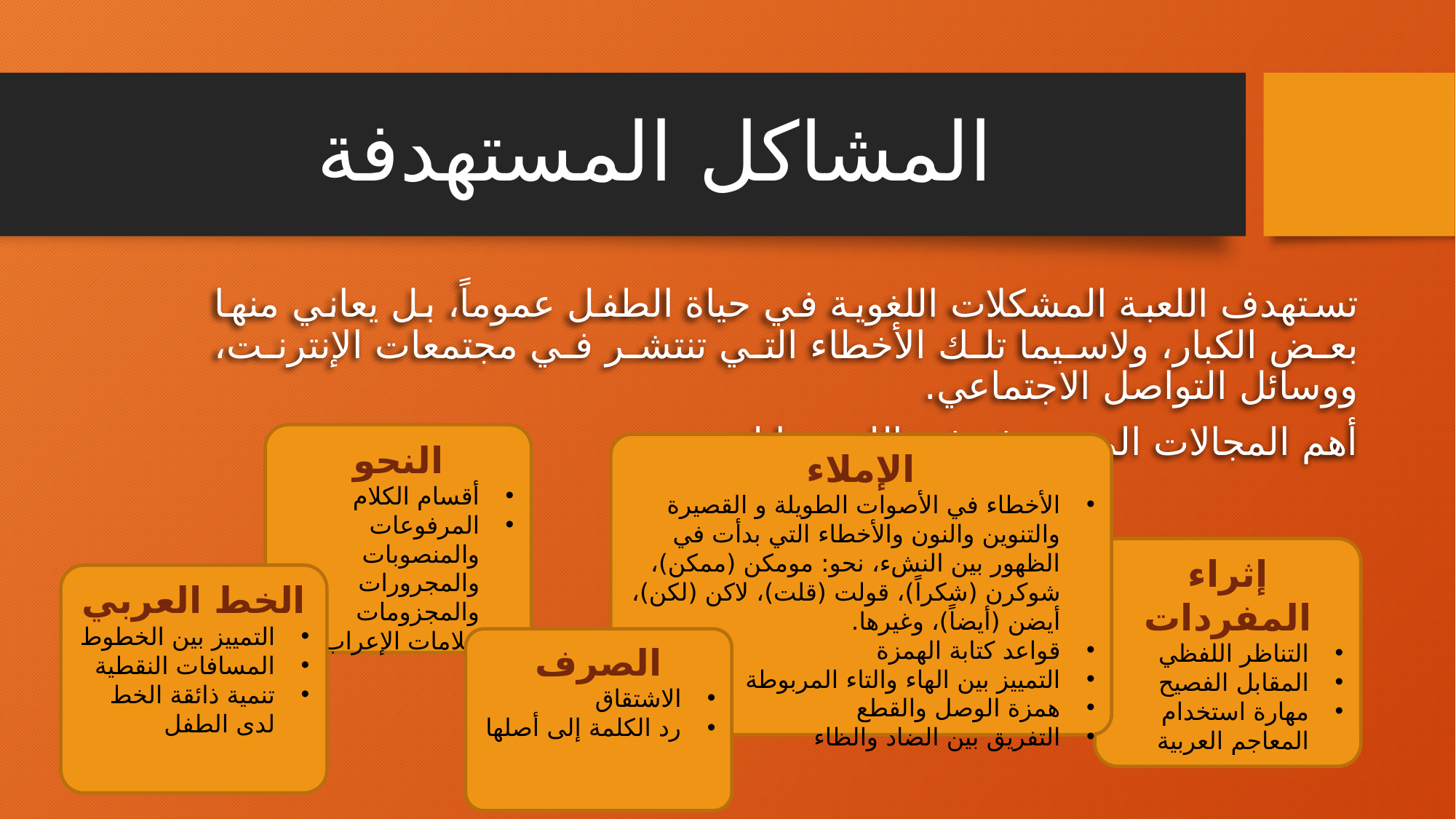

# المشاكل المستهدفة
تستهدف اللعبة المشكلات اللغوية في حياة الطفل عموماً، بل يعاني منها بعض الكبار، ولاسيما تلك الأخطاء التي تنتشر في مجتمعات الإنترنت، ووسائل التواصل الاجتماعي.
أهم المجالات المستهدفة في اللعبة مايلي:

النحو
أقسام الكلام
المرفوعات والمنصوبات والمجرورات والمجزومات
علامات الإعراب
الإملاء
الأخطاء في الأصوات الطويلة و القصيرة والتنوين والنون والأخطاء التي بدأت في الظهور بين النشء، نحو: مومكن (ممكن)، شوكرن (شكراً)، قولت (قلت)، لاكن (لكن)، أيضن (أيضاً)، وغيرها.
قواعد كتابة الهمزة
التمييز بين الهاء والتاء المربوطة
همزة الوصل والقطع
التفريق بين الضاد والظاء

إثراء المفردات
التناظر اللفظي
المقابل الفصيح
مهارة استخدام المعاجم العربية

الخط العربي
التمييز بين الخطوط
المسافات النقطية
تنمية ذائقة الخط لدى الطفل

الصرف
الاشتقاق
رد الكلمة إلى أصلها